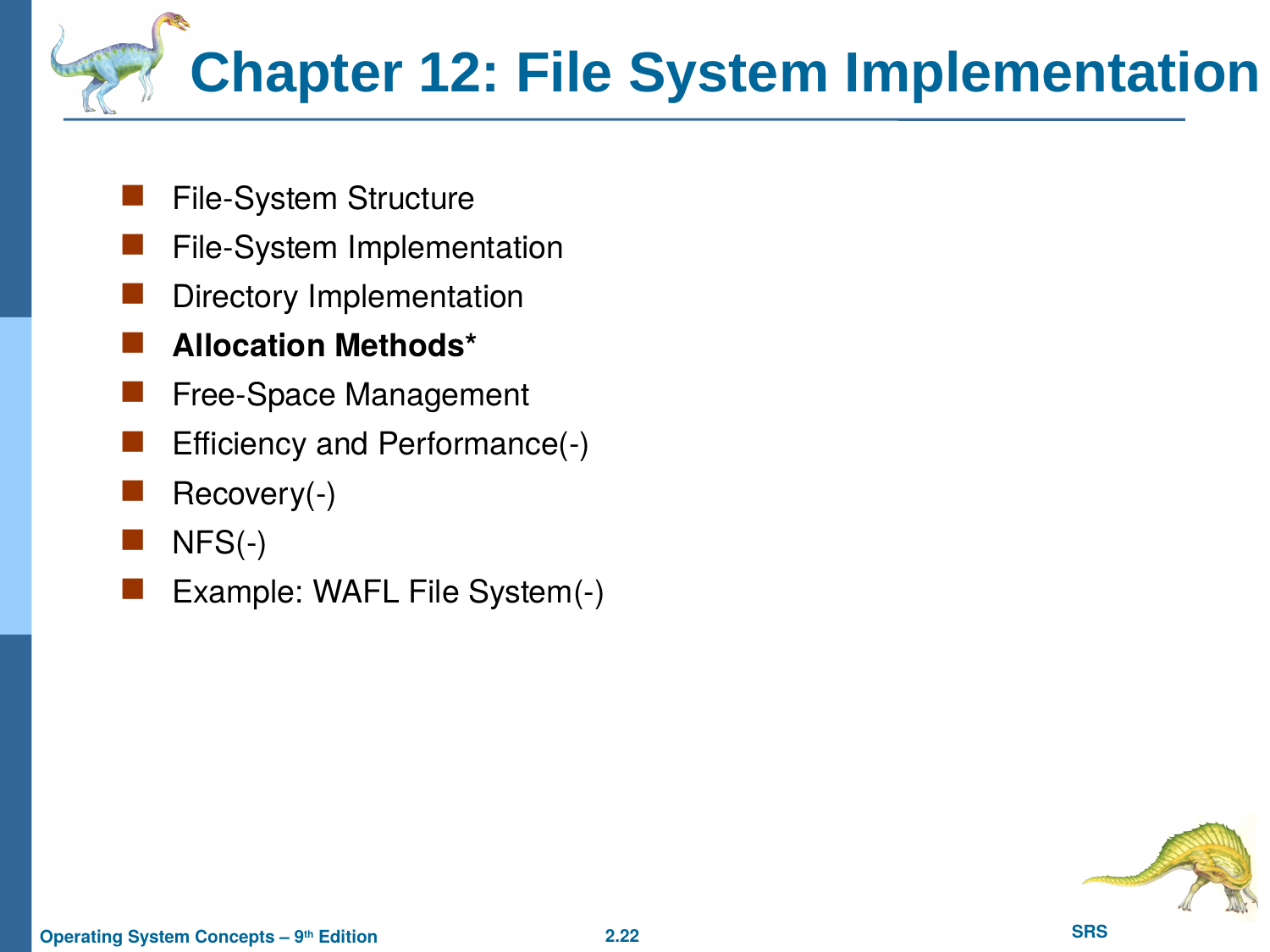

# Chapter 12: File System Implementation
File-System Structure
File-System Implementation
Directory Implementation
Allocation Methods*
Free-Space Management
Efficiency and Performance(-)
Recovery(-)
NFS(-)
Example: WAFL File System(-)